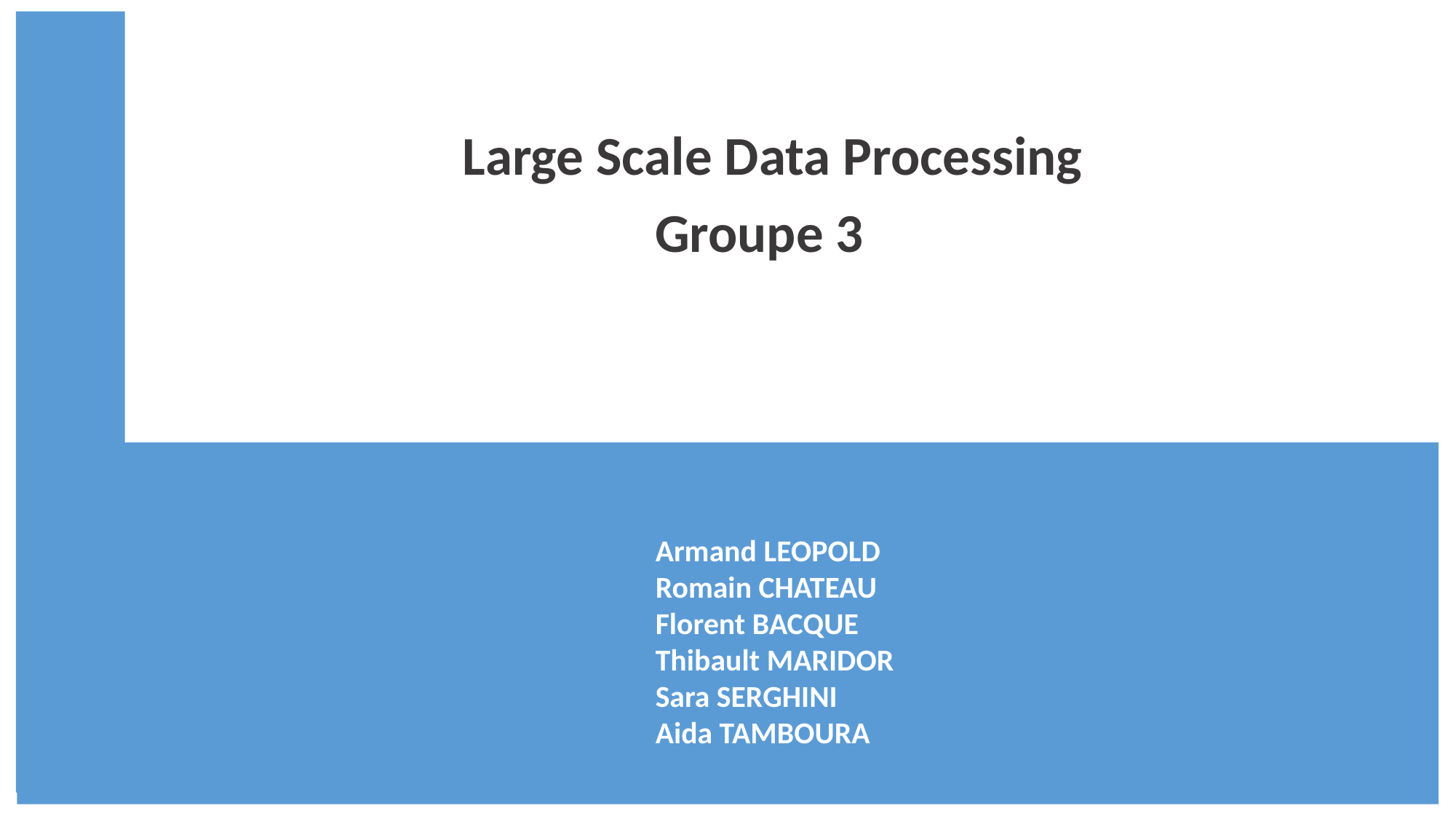

Large Scale Data Processing
Groupe 3

Armand LEOPOLD
Romain CHATEAU
Florent BACQUE
Thibault MARIDOR
Sara SERGHINI
Aida TAMBOURA